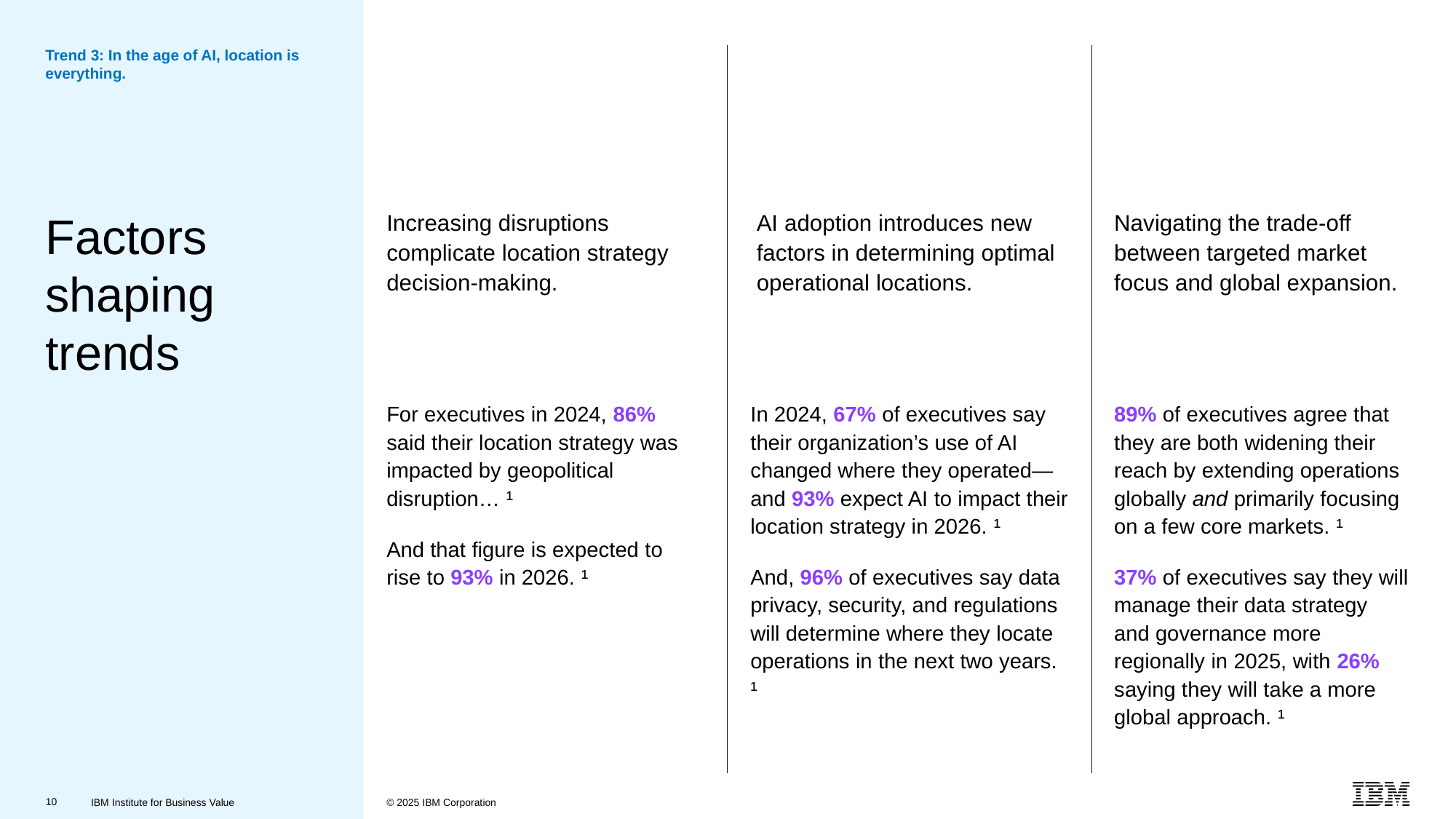

Trend 3: In the age of AI, location is everything.

Navigating the trade-off between targeted market focus and global expansion.
AI adoption introduces new factors in determining optimal operational locations.
# Factors shaping trends
Increasing disruptions complicate location strategy decision-making.
For executives in 2024, 86% said their location strategy was impacted by geopolitical disruption… ¹
And that figure is expected to rise to 93% in 2026. ¹
In 2024, 67% of executives say their organization’s use of AI changed where they operated—and 93% expect AI to impact their location strategy in 2026. ¹
And, 96% of executives say data privacy, security, and regulations will determine where they locate operations in the next two years. ¹

89% of executives agree that they are both widening their reach by extending operations globally and primarily focusing on a few core markets. ¹
37% of executives say they will manage their data strategy and governance more regionally in 2025, with 26% saying they will take a more global approach. ¹